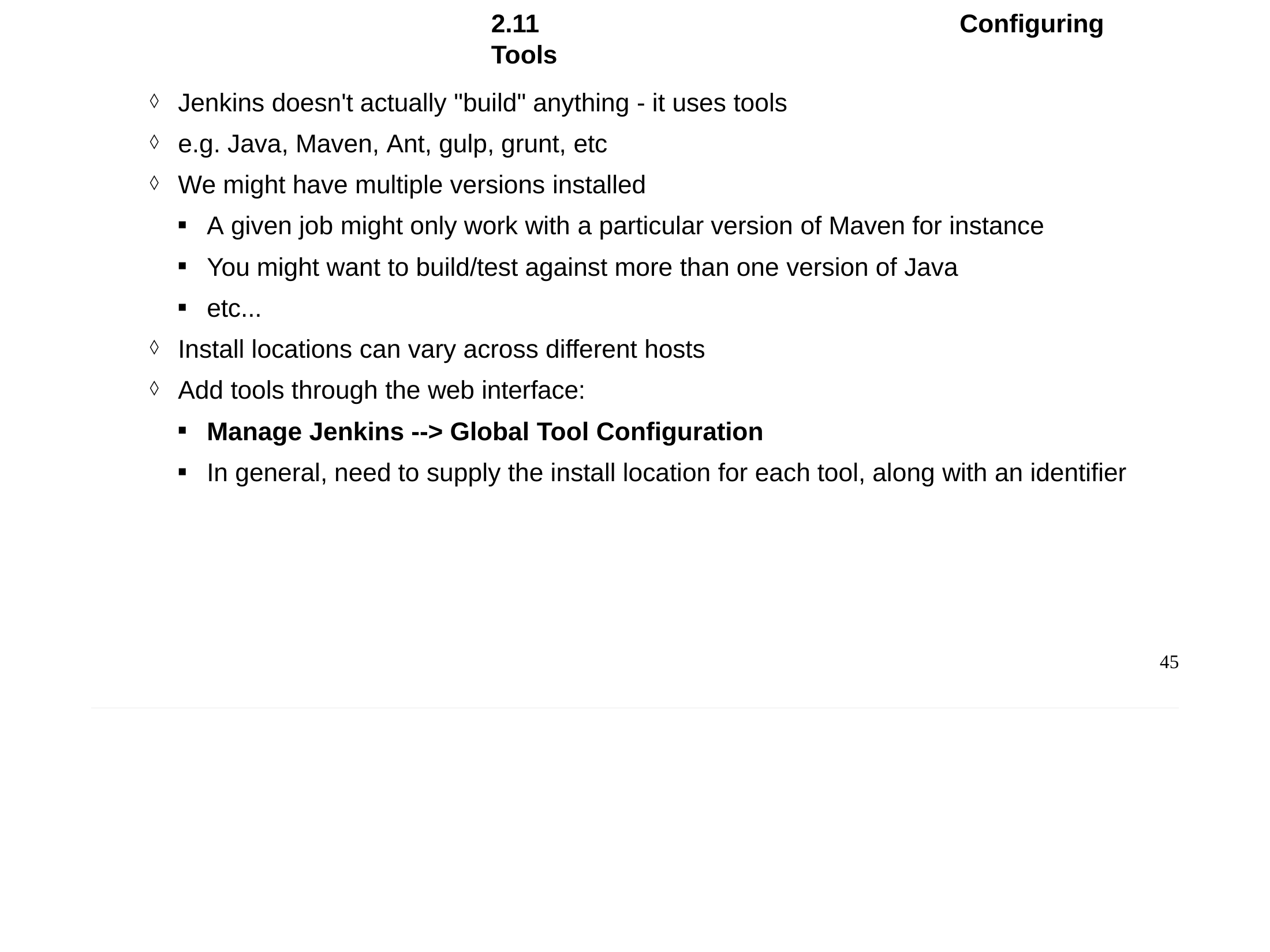

Chapter 2 - Installing and Running Jenkins

2.11	Configuring Tools
Jenkins doesn't actually "build" anything - it uses tools
e.g. Java, Maven, Ant, gulp, grunt, etc
We might have multiple versions installed
A given job might only work with a particular version of Maven for instance
You might want to build/test against more than one version of Java
etc...
Install locations can vary across different hosts
Add tools through the web interface:
Manage Jenkins --> Global Tool Configuration
In general, need to supply the install location for each tool, along with an identifier
45